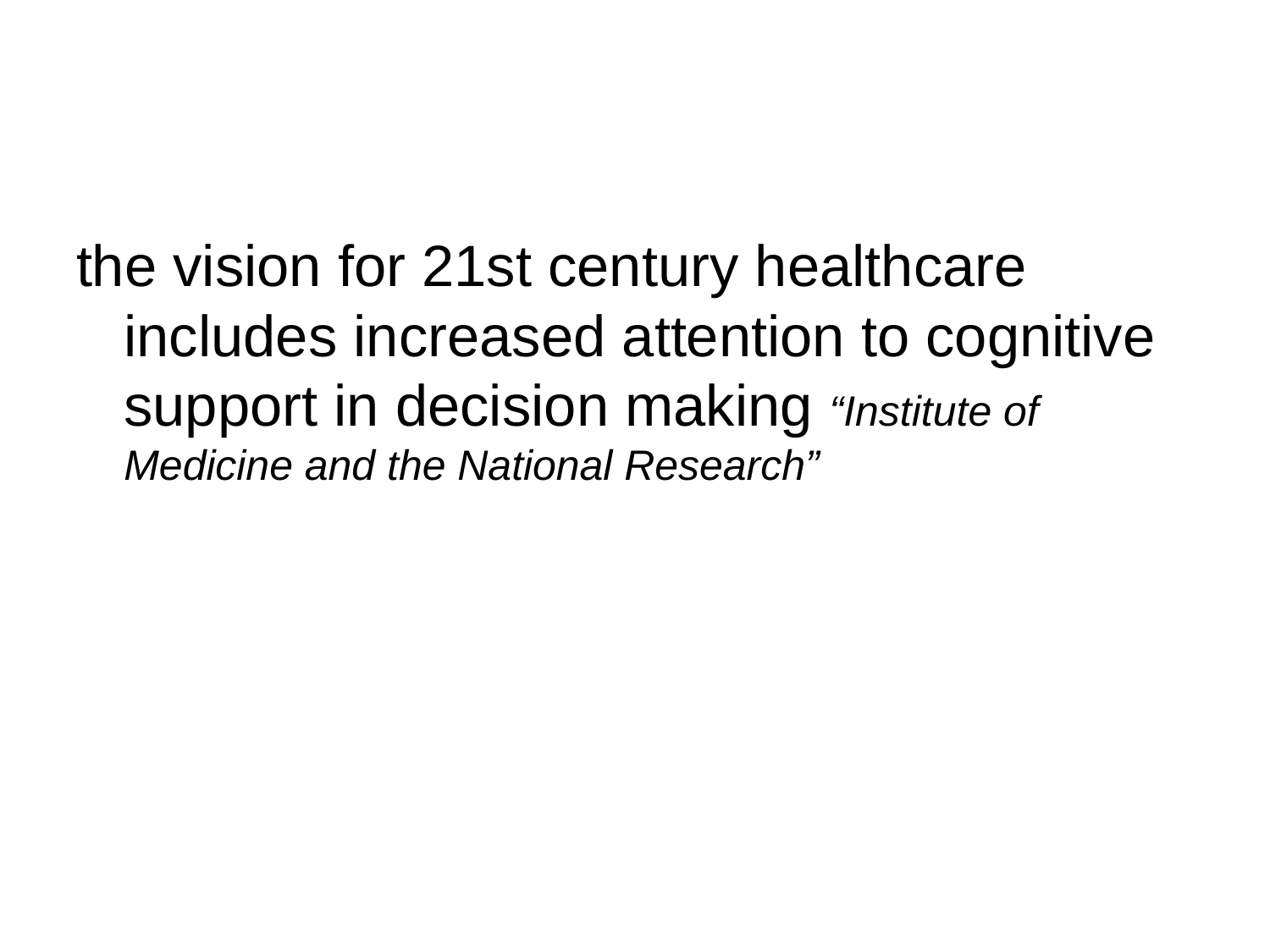

#
the vision for 21st century healthcare includes increased attention to cognitive support in decision making “Institute of Medicine and the National Research”